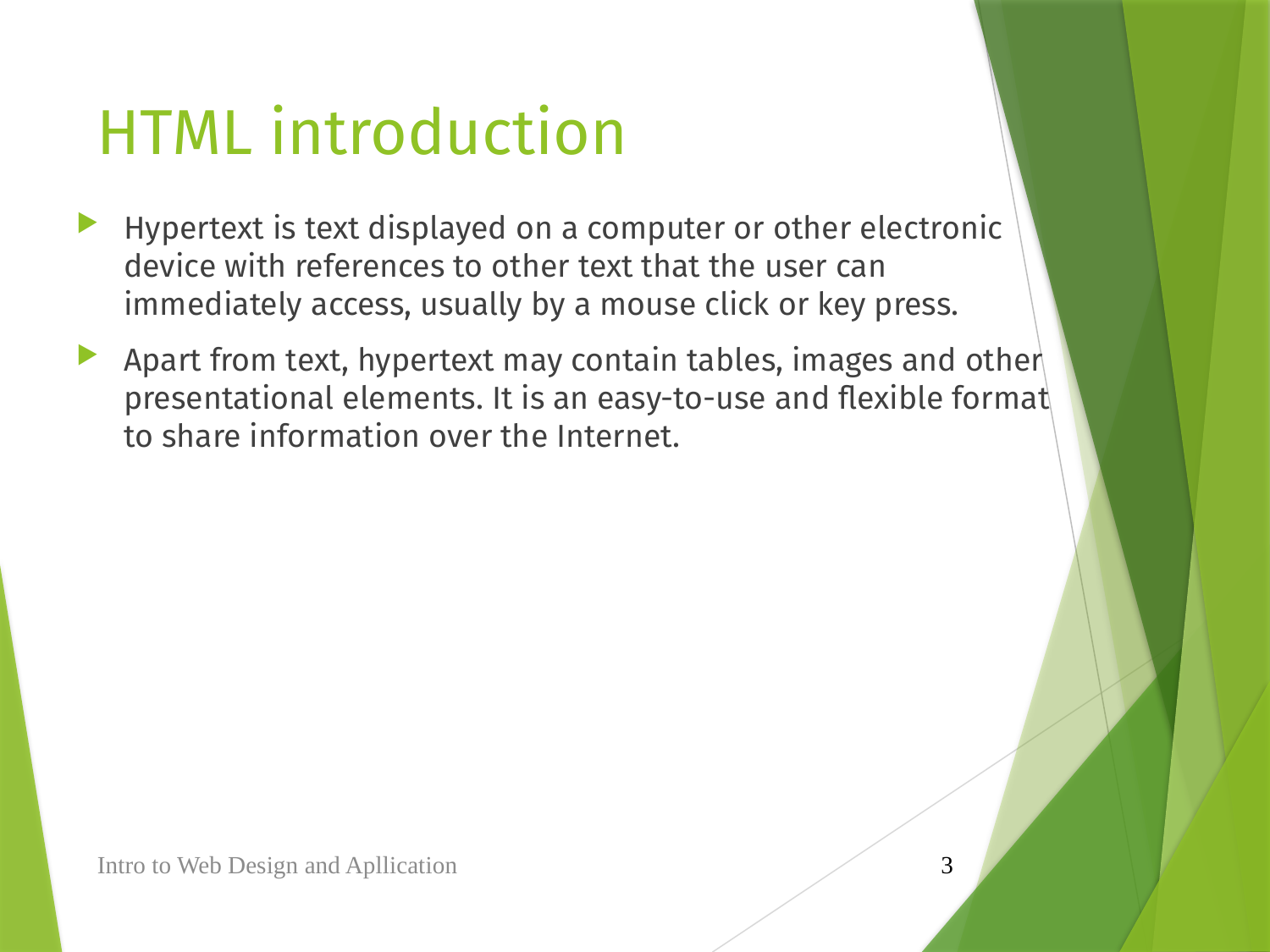

# HTML introduction
Hypertext is text displayed on a computer or other electronic device with references to other text that the user can immediately access, usually by a mouse click or key press.
Apart from text, hypertext may contain tables, images and other presentational elements. It is an easy-to-use and flexible format to share information over the Internet.

Intro to Web Design and Apllication
3